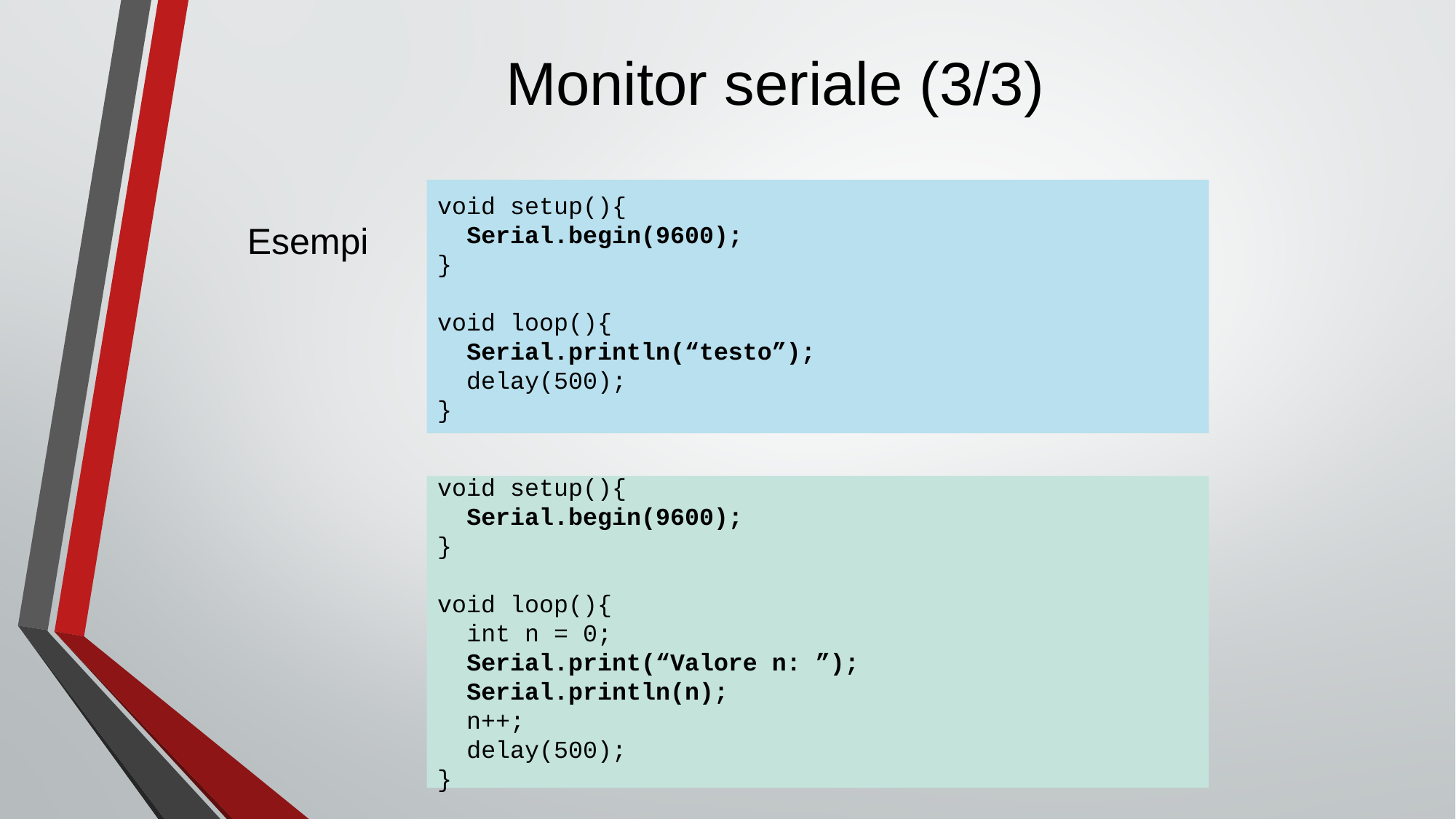

# Monitor seriale (3/3)
Esempi
void setup(){
  Serial.begin(9600);
}
void loop(){
  Serial.println(“testo”);
  delay(500);
}
void setup(){
  Serial.begin(9600);
}
void loop(){
  int n = 0;
  Serial.print(“Valore n: ”);
  Serial.println(n);
  n++;
  delay(500);
}